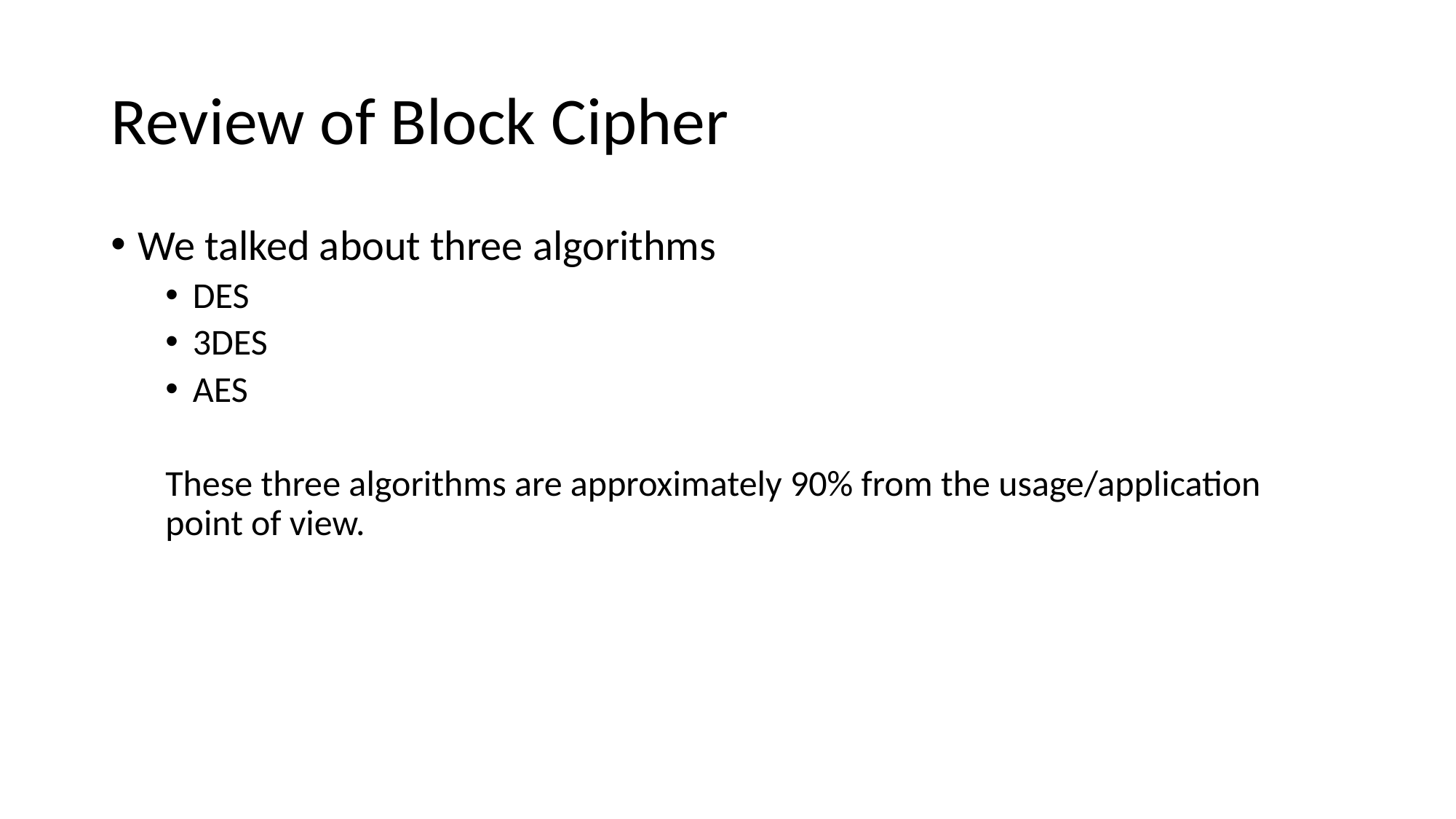

# Review of Block Cipher
We talked about three algorithms
DES
3DES
AES

These three algorithms are approximately 90% from the usage/application point of view.